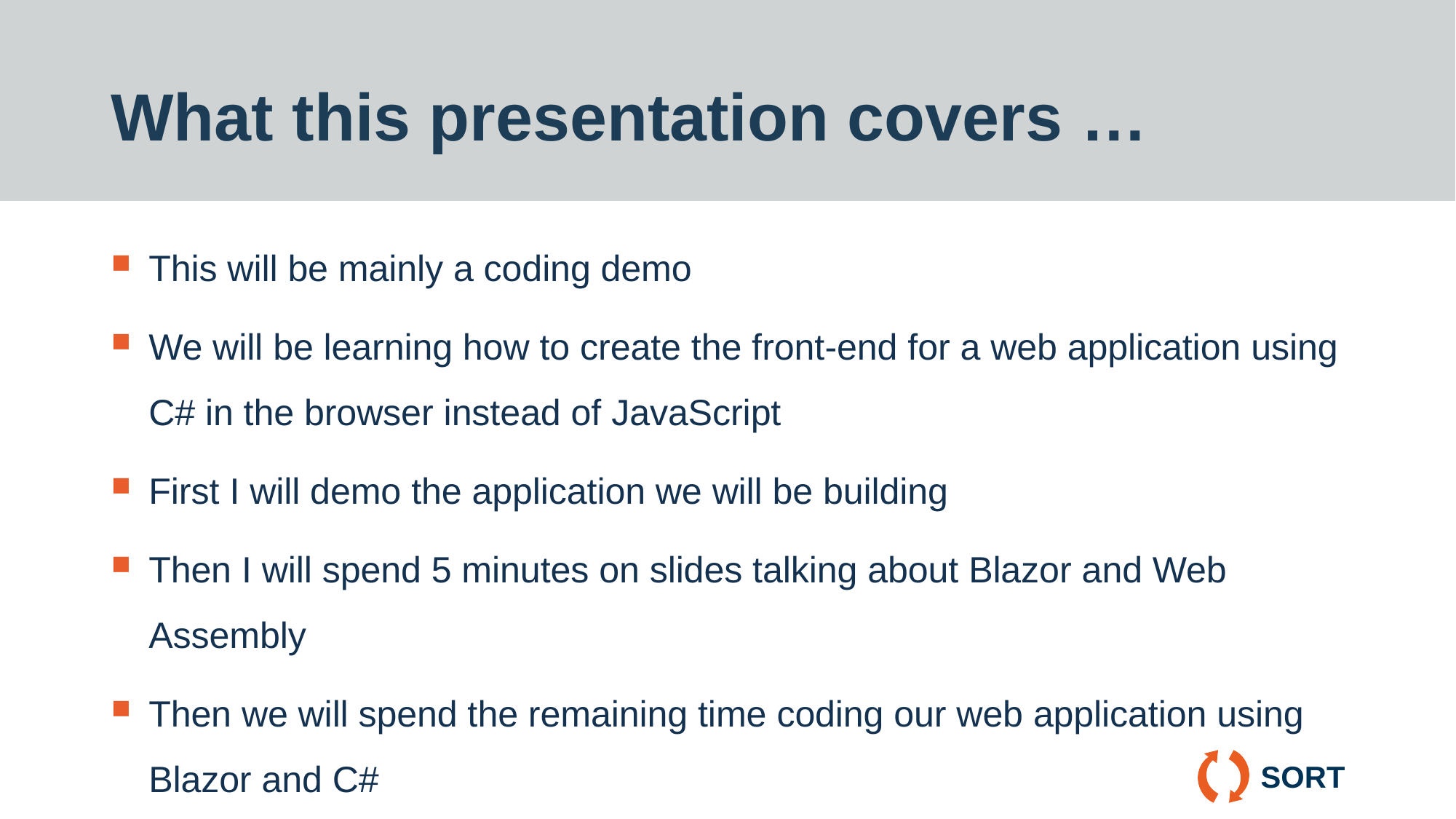

# What this presentation covers …
This will be mainly a coding demo
We will be learning how to create the front-end for a web application using C# in the browser instead of JavaScript
First I will demo the application we will be building
Then I will spend 5 minutes on slides talking about Blazor and Web Assembly
Then we will spend the remaining time coding our web application using Blazor and C#